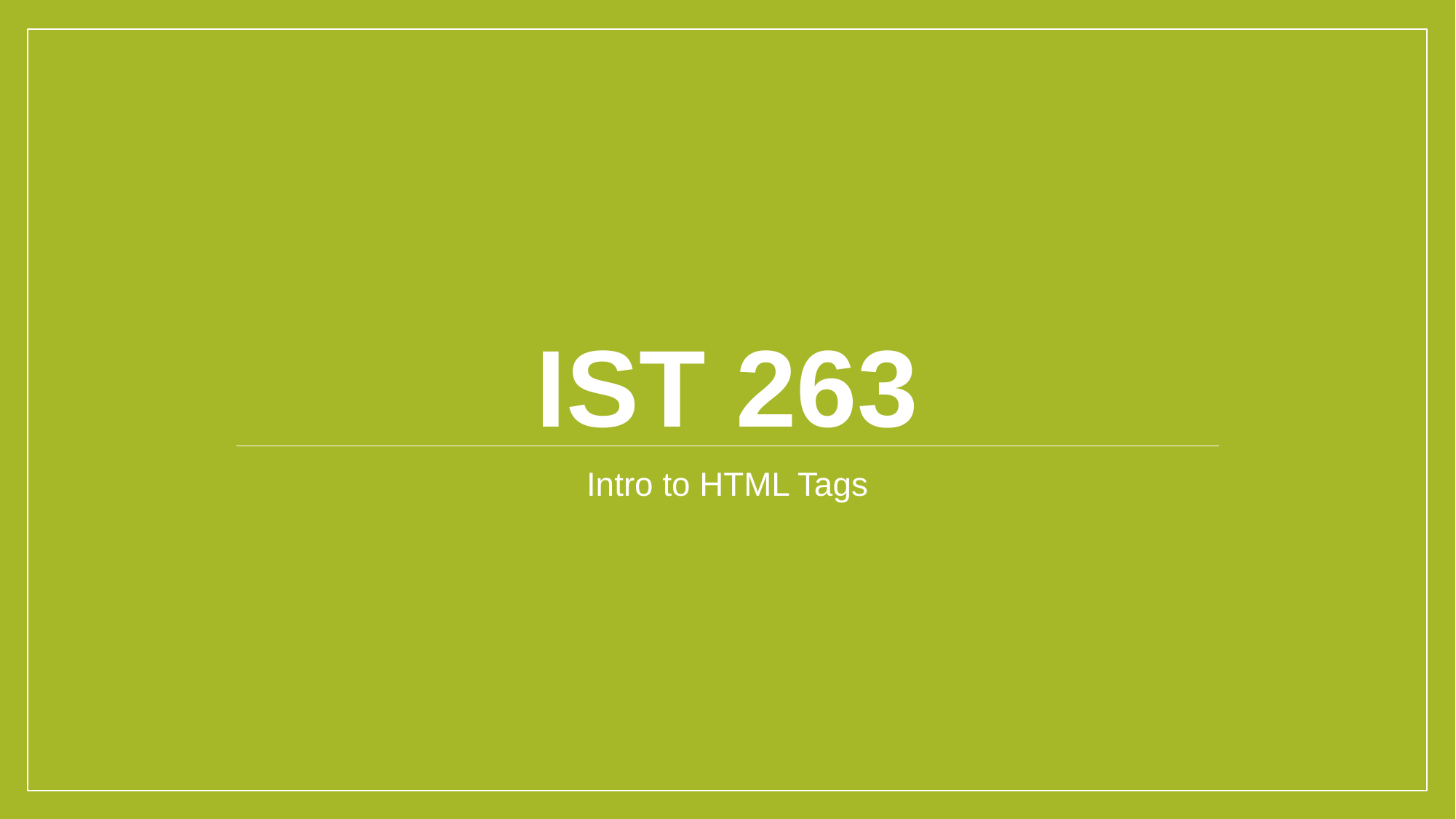

# ist 263
Intro to HTML Tags